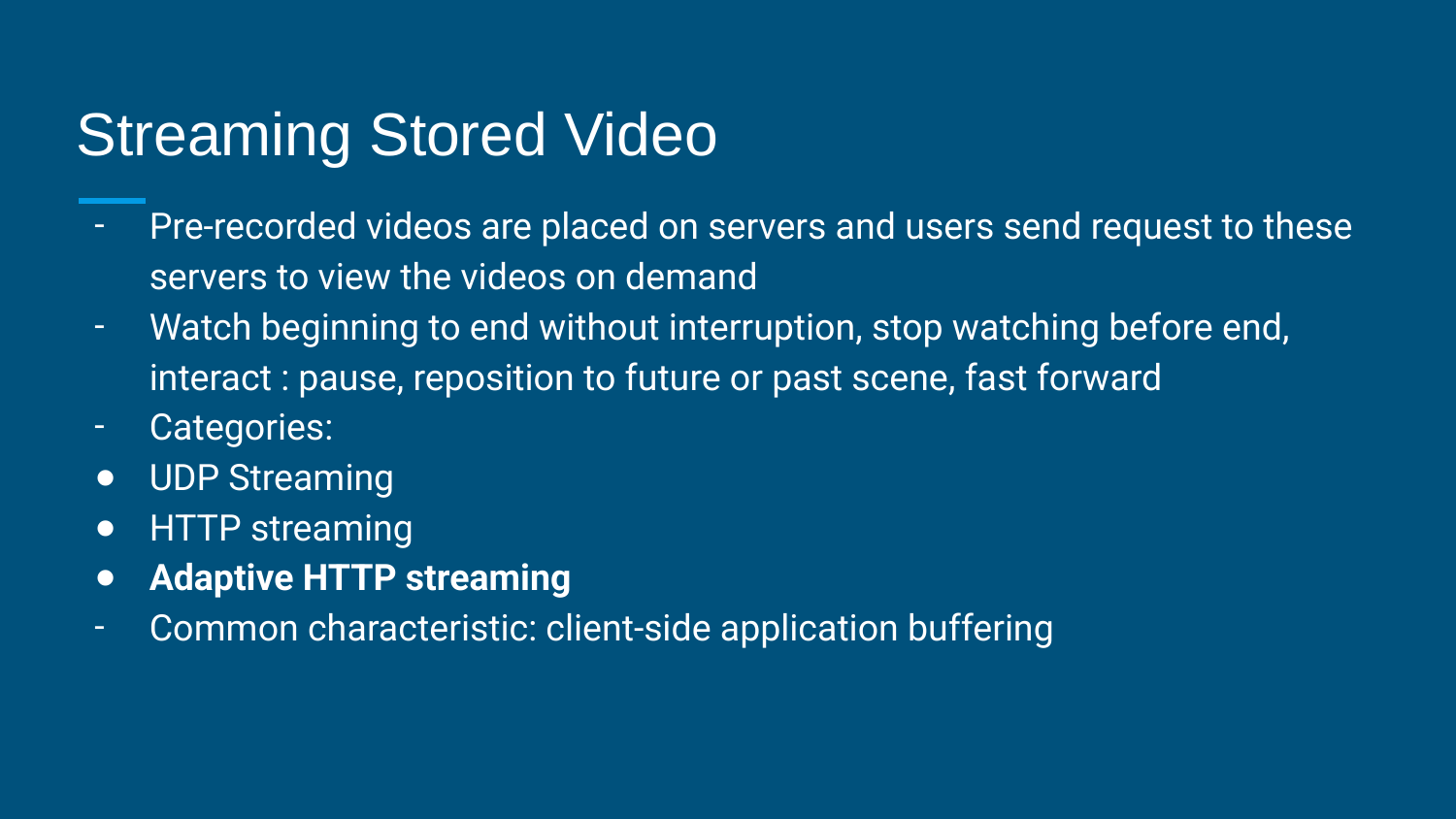

# Streaming Stored Video
Pre-recorded videos are placed on servers and users send request to these servers to view the videos on demand
Watch beginning to end without interruption, stop watching before end, interact : pause, reposition to future or past scene, fast forward
Categories:
UDP Streaming
HTTP streaming
Adaptive HTTP streaming
Common characteristic: client-side application buffering